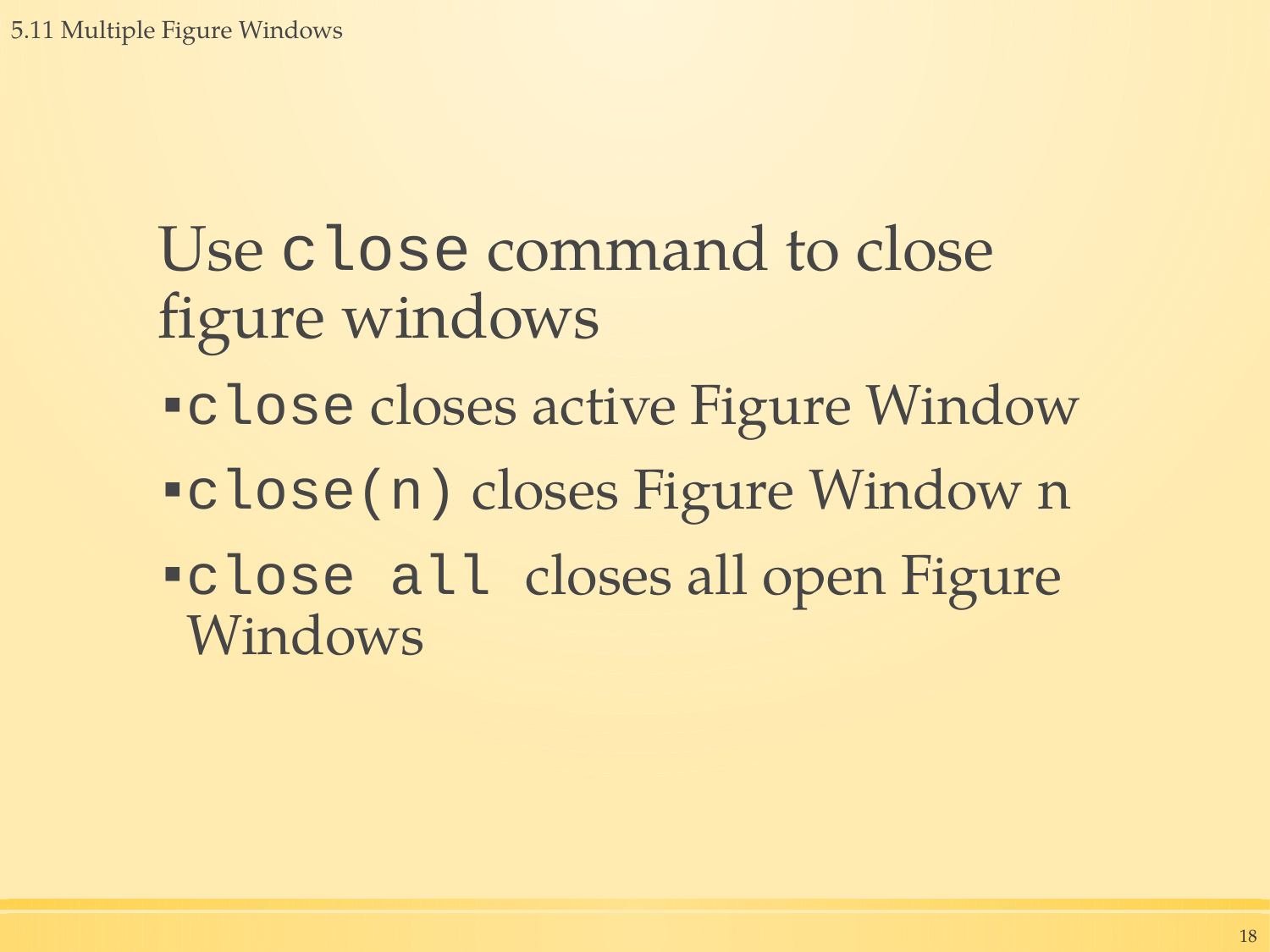

5.11 Multiple Figure Windows
Use close command to close figure windows
close closes active Figure Window
close(n) closes Figure Window n
close all closes all open Figure Windows
18